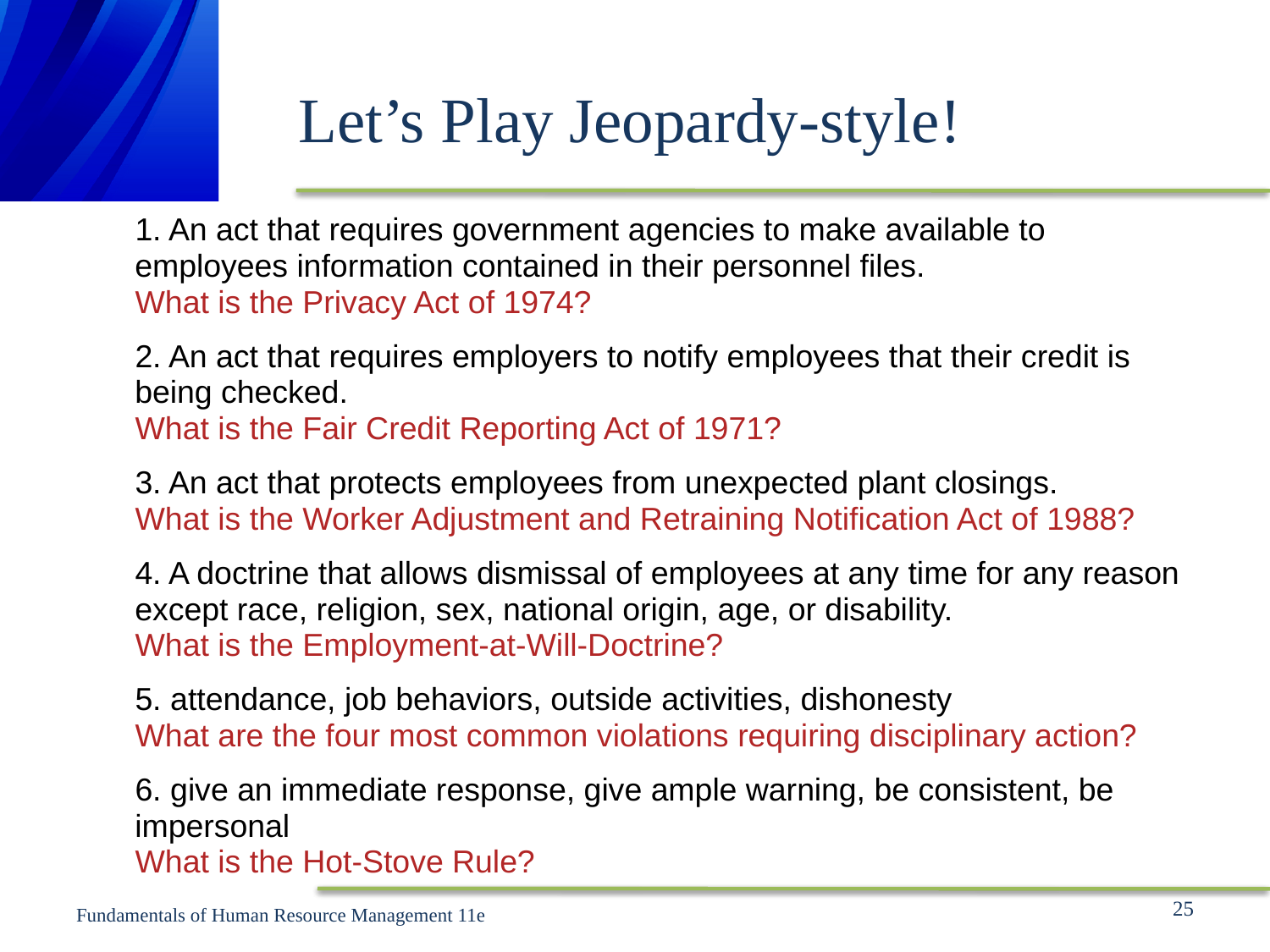

# Let’s Play Jeopardy-style!
1. An act that requires government agencies to make available to employees information contained in their personnel files.
What is the Privacy Act of 1974?

2. An act that requires employers to notify employees that their credit is being checked.
What is the Fair Credit Reporting Act of 1971?

3. An act that protects employees from unexpected plant closings.
What is the Worker Adjustment and Retraining Notification Act of 1988?

4. A doctrine that allows dismissal of employees at any time for any reason except race, religion, sex, national origin, age, or disability.
What is the Employment-at-Will-Doctrine?

5. attendance, job behaviors, outside activities, dishonesty
What are the four most common violations requiring disciplinary action?

6. give an immediate response, give ample warning, be consistent, be impersonal
What is the Hot-Stove Rule?

25
Fundamentals of Human Resource Management 11e